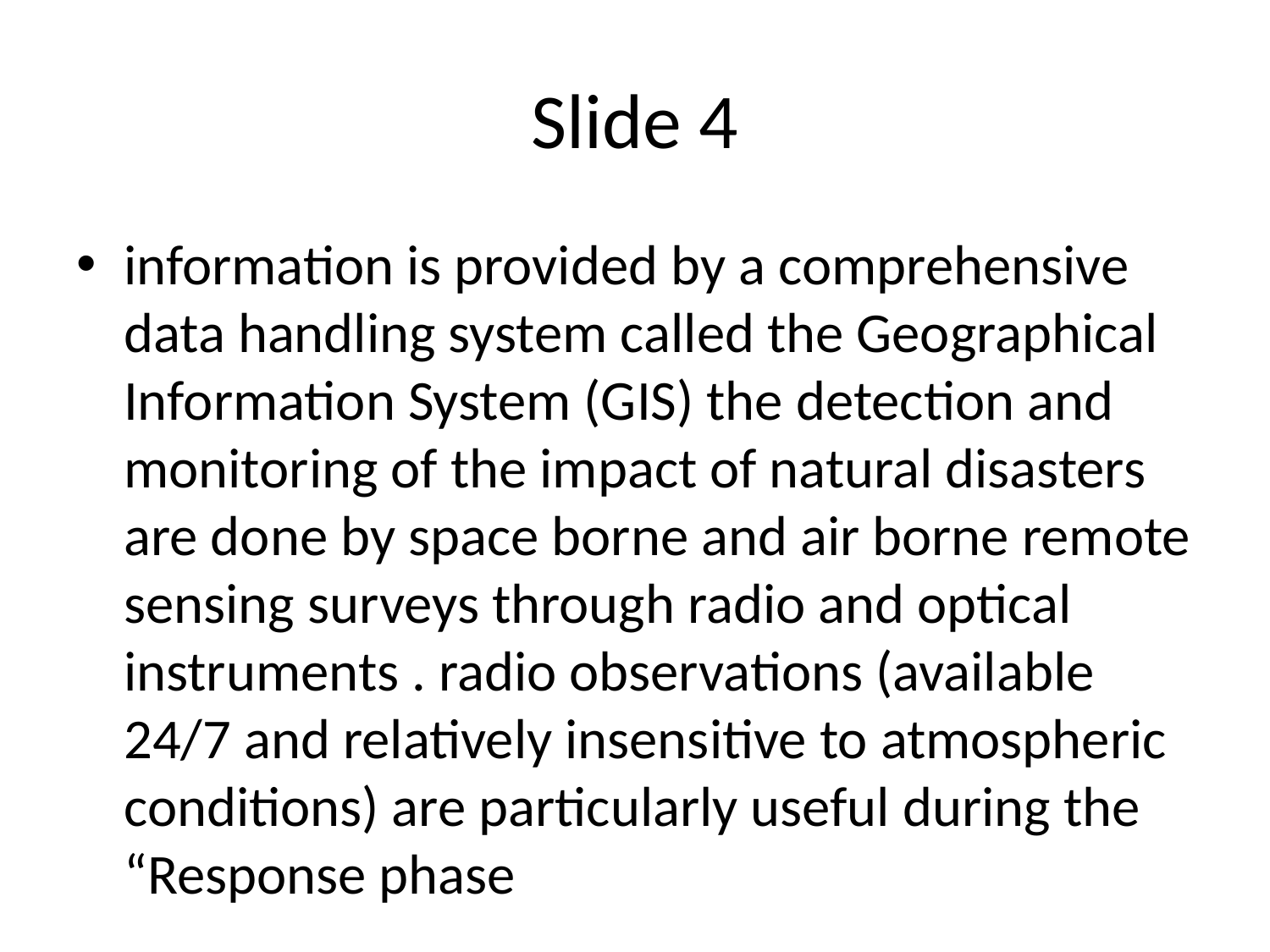

# Slide 4
information is provided by a comprehensive data handling system called the Geographical Information System (GIS) the detection and monitoring of the impact of natural disasters are done by space borne and air borne remote sensing surveys through radio and optical instruments . radio observations (available  24/7 and relatively insensitive to atmospheric conditions) are particularly useful during the “Response phase